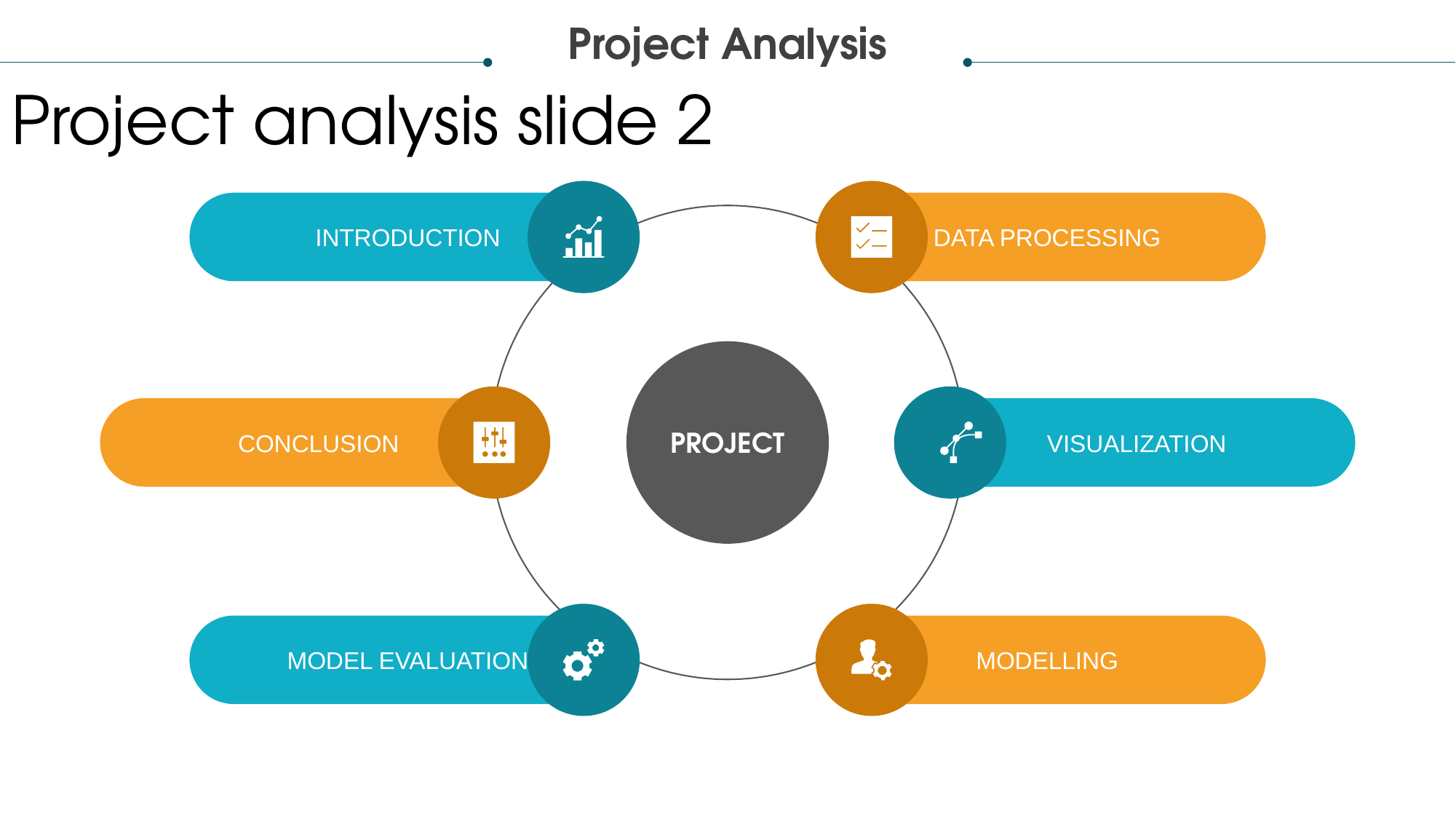

Project Analysis
Project analysis slide 2

INTRODUCTION
DATA PROCESSING

PROJECT

CONCLUSION
VISUALIZATION

MODEL EVALUATION
MODELLING